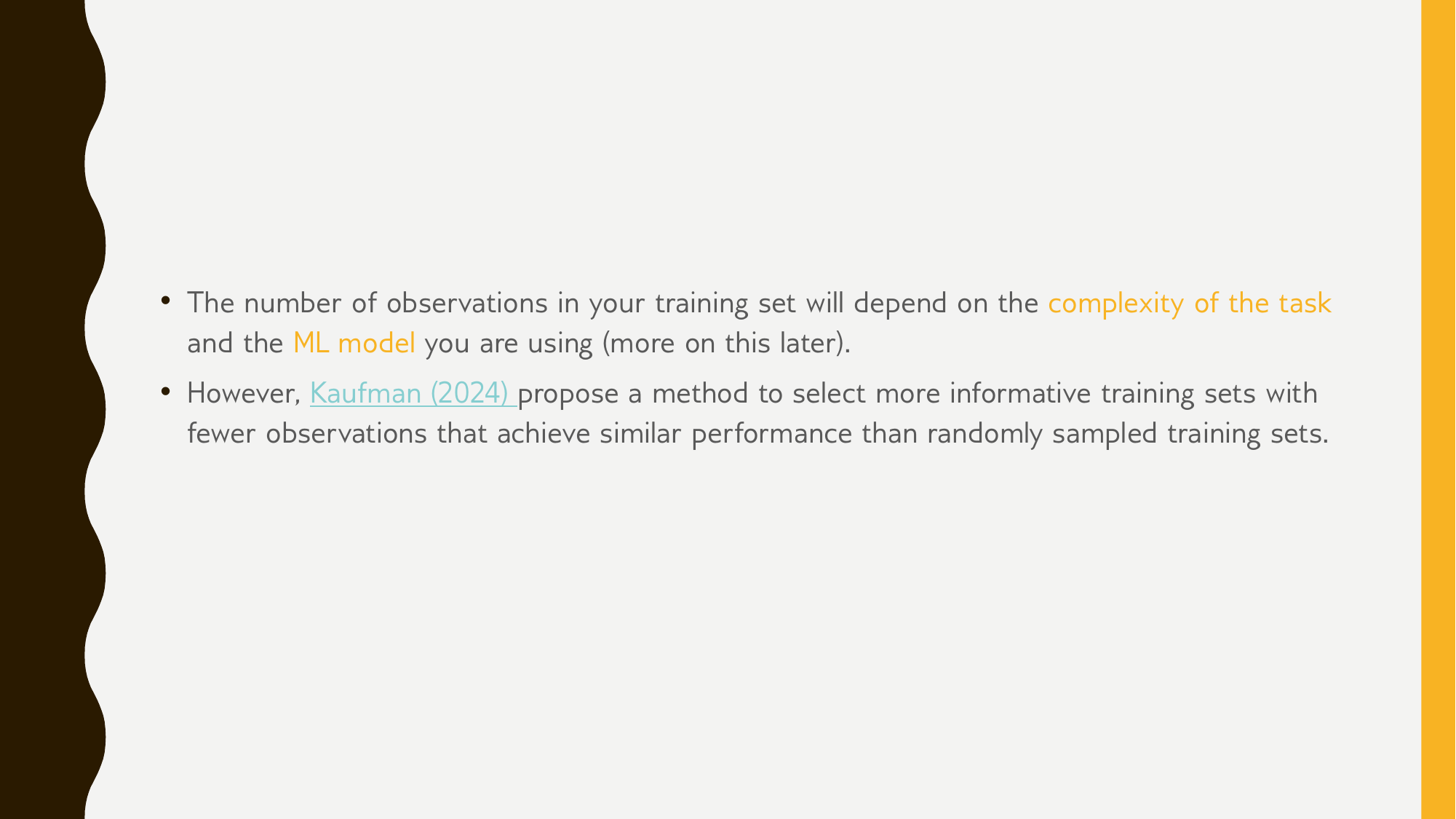

#
The number of observations in your training set will depend on the complexity of the task and the ML model you are using (more on this later).
However, Kaufman (2024) propose a method to select more informative training sets with fewer observations that achieve similar performance than randomly sampled training sets.